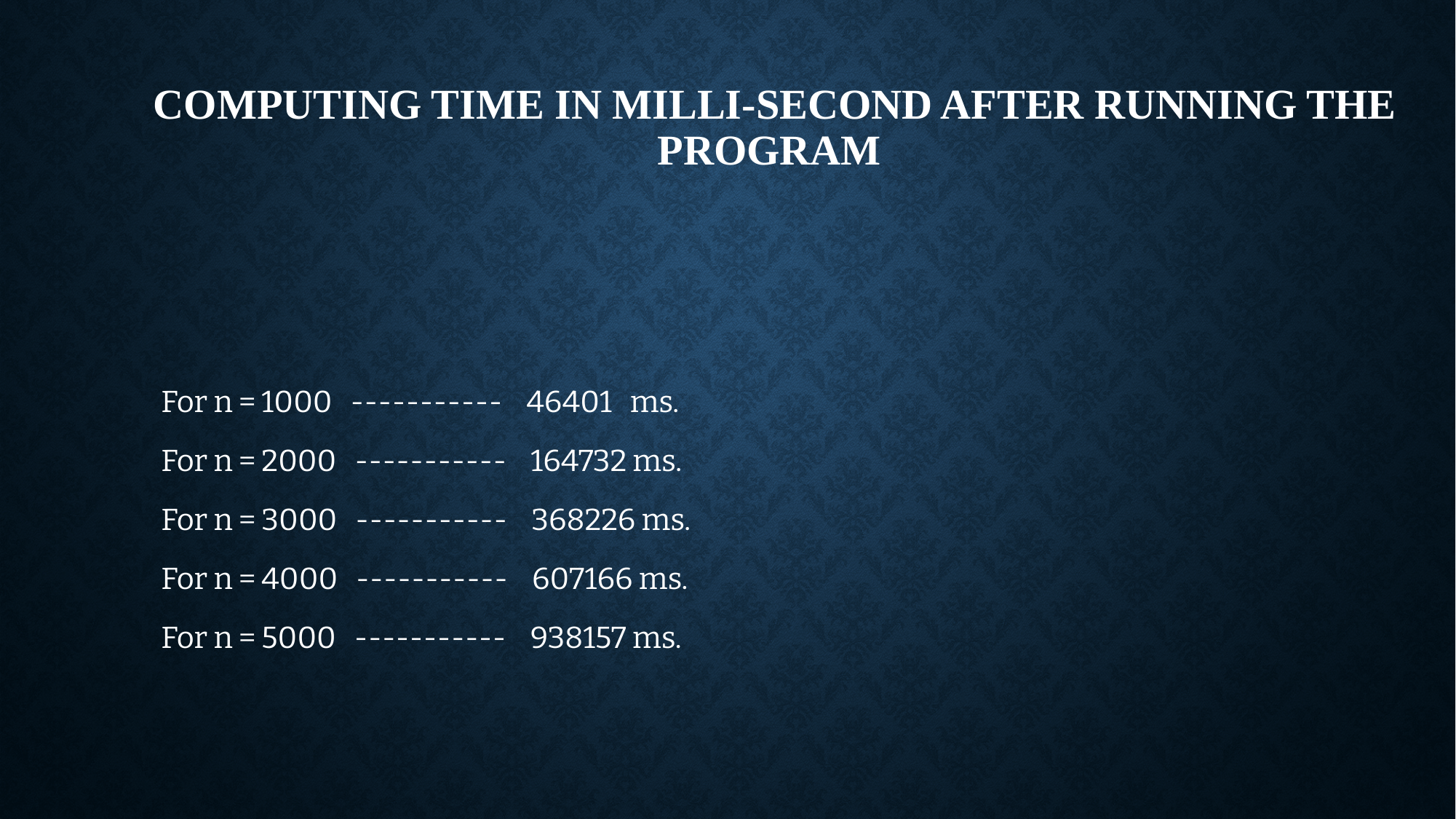

# Computing time in Milli-second after running the program

For n = 1000   -----------    46401   ms.
For n = 2000   -----------    164732 ms.
For n = 3000   -----------    368226 ms.
For n = 4000   -----------    607166 ms.
For n = 5000   -----------    938157 ms.